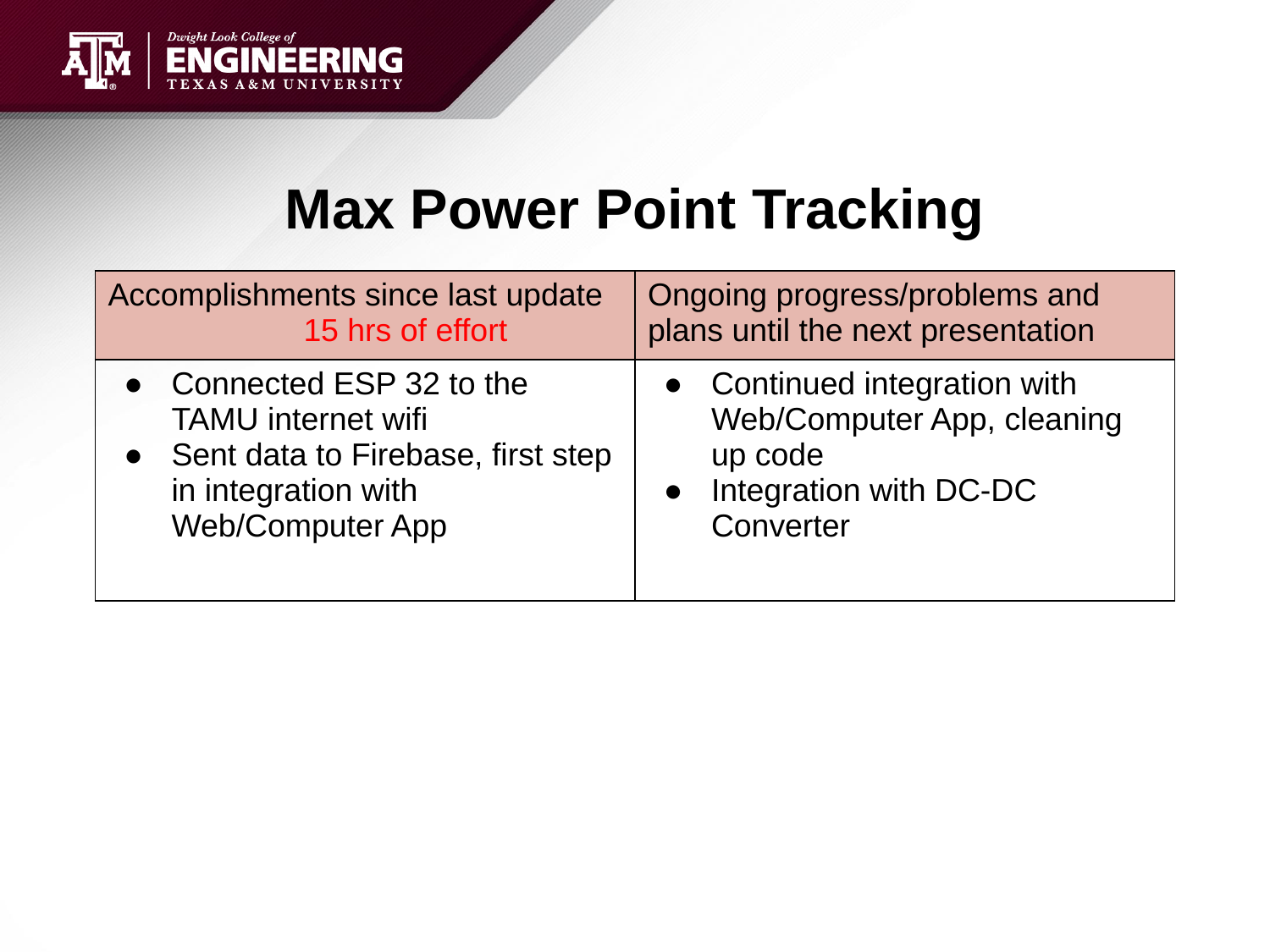

# Max Power Point Tracking
| Accomplishments since last update 15 hrs of effort | Ongoing progress/problems and plans until the next presentation |
| --- | --- |
| Connected ESP 32 to the TAMU internet wifi Sent data to Firebase, first step in integration with Web/Computer App | Continued integration with Web/Computer App, cleaning up code Integration with DC-DC Converter |